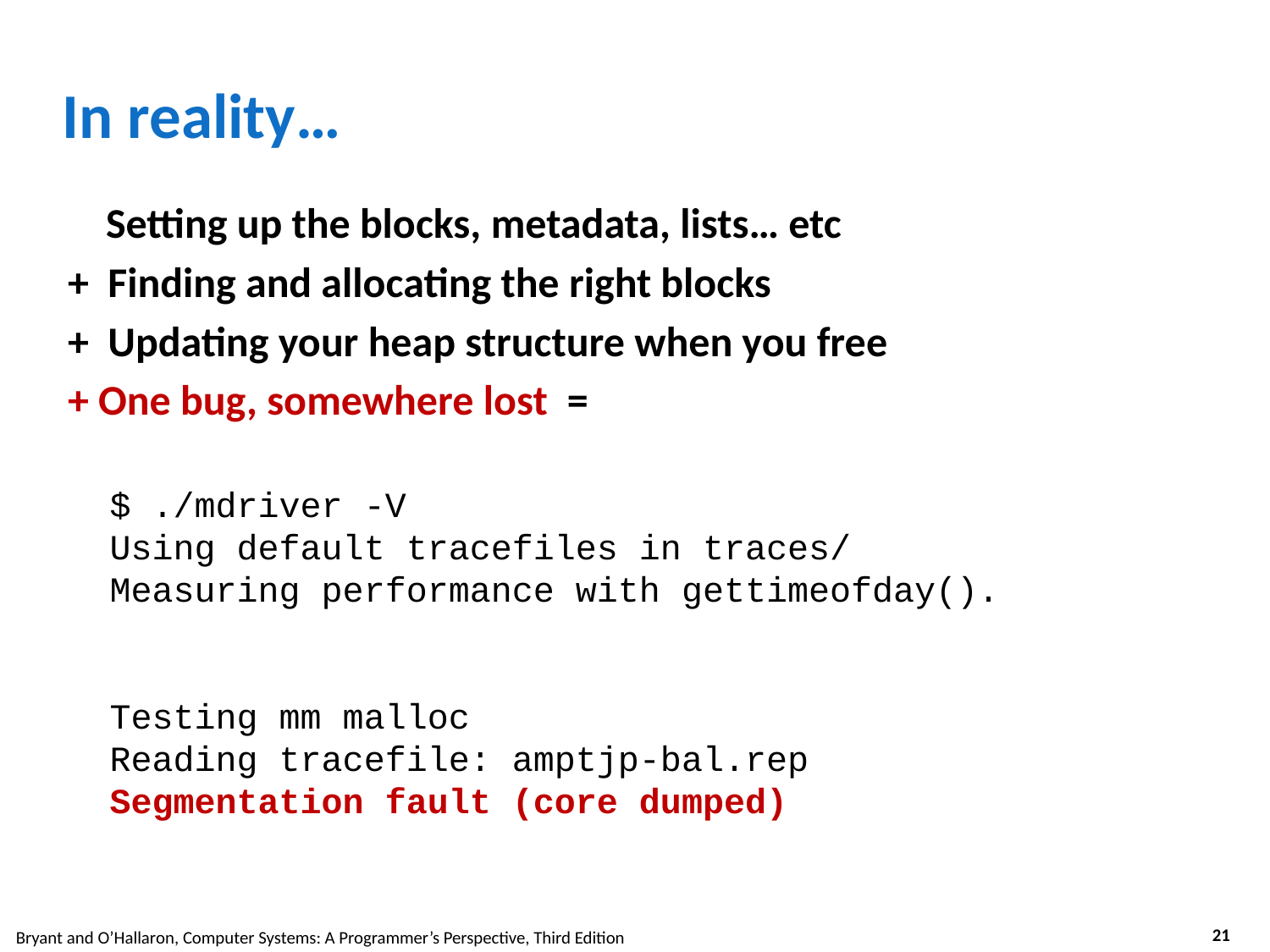

# In reality…
    Setting up the blocks, metadata, lists… etc
+  Finding and allocating the right blocks
+  Updating your heap structure when you free
+ One bug, somewhere lost  =

$ ./mdriver -V
Using default tracefiles in traces/
Measuring performance with gettimeofday().

Testing mm malloc
Reading tracefile: amptjp-bal.rep
Segmentation fault (core dumped)